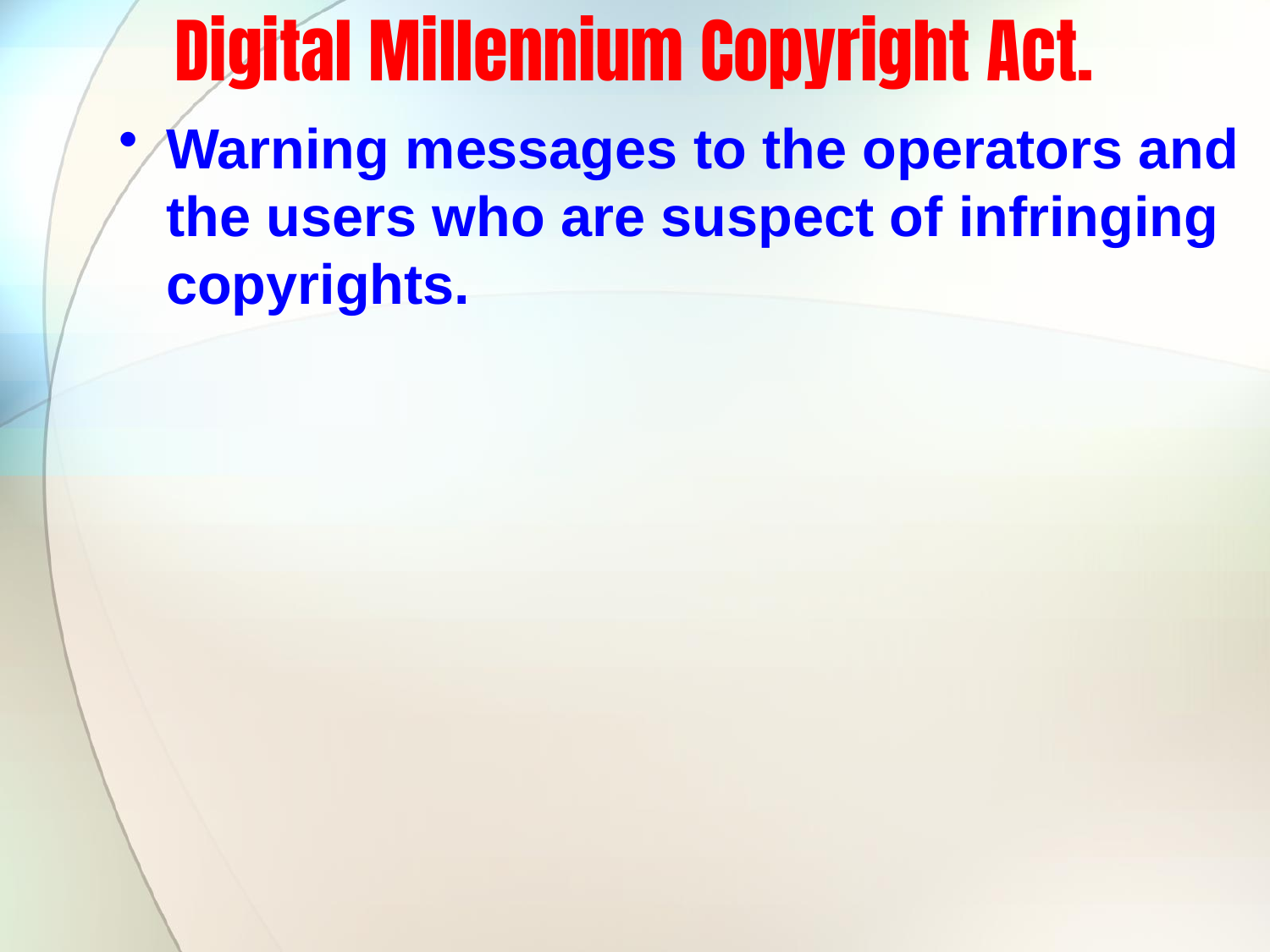

# Digital Millennium Copyright Act.
Warning messages to the operators and the users who are suspect of infringing copyrights.